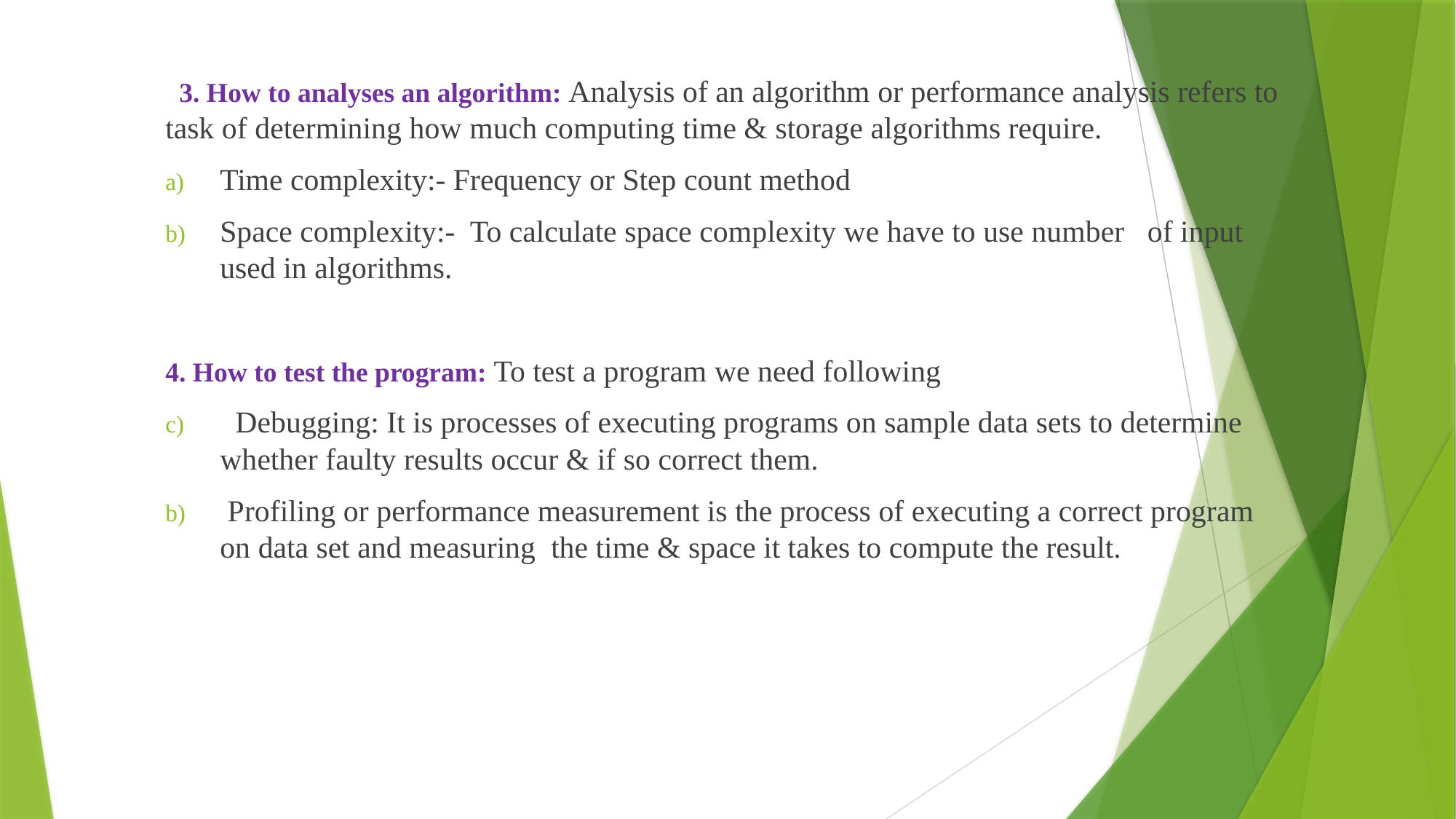

3. How to analyses an algorithm: Analysis of an algorithm or performance analysis refers to task of determining how much computing time & storage algorithms require.
Time complexity:- Frequency or Step count method
Space complexity:-  To calculate space complexity we have to use number   of input used in algorithms.

4. How to test the program: To test a program we need following
  Debugging: It is processes of executing programs on sample data sets to determine whether faulty results occur & if so correct them.
 Profiling or performance measurement is the process of executing a correct program on data set and measuring  the time & space it takes to compute the result.